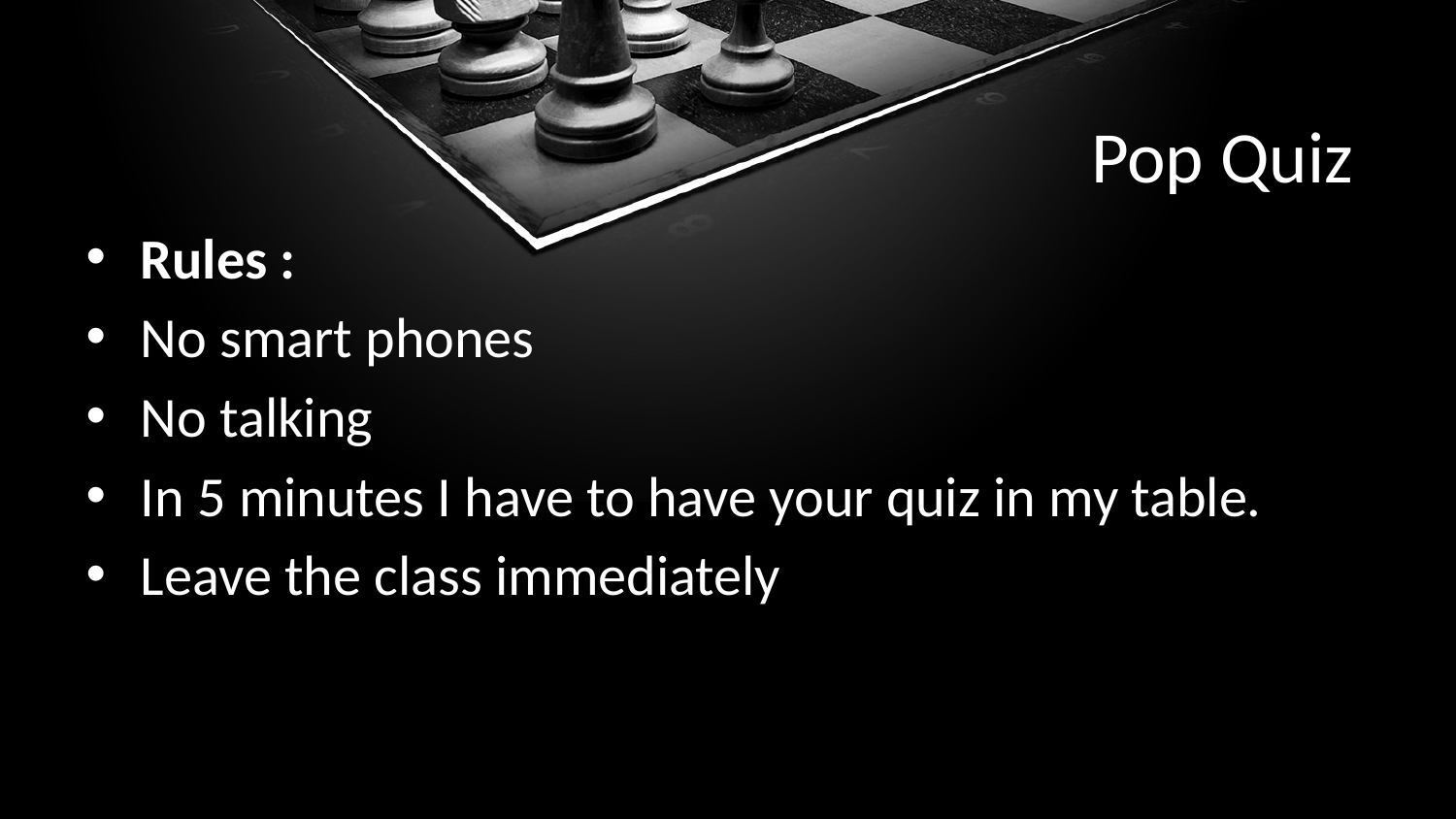

# Pop Quiz
Rules :
No smart phones
No talking
In 5 minutes I have to have your quiz in my table.
Leave the class immediately